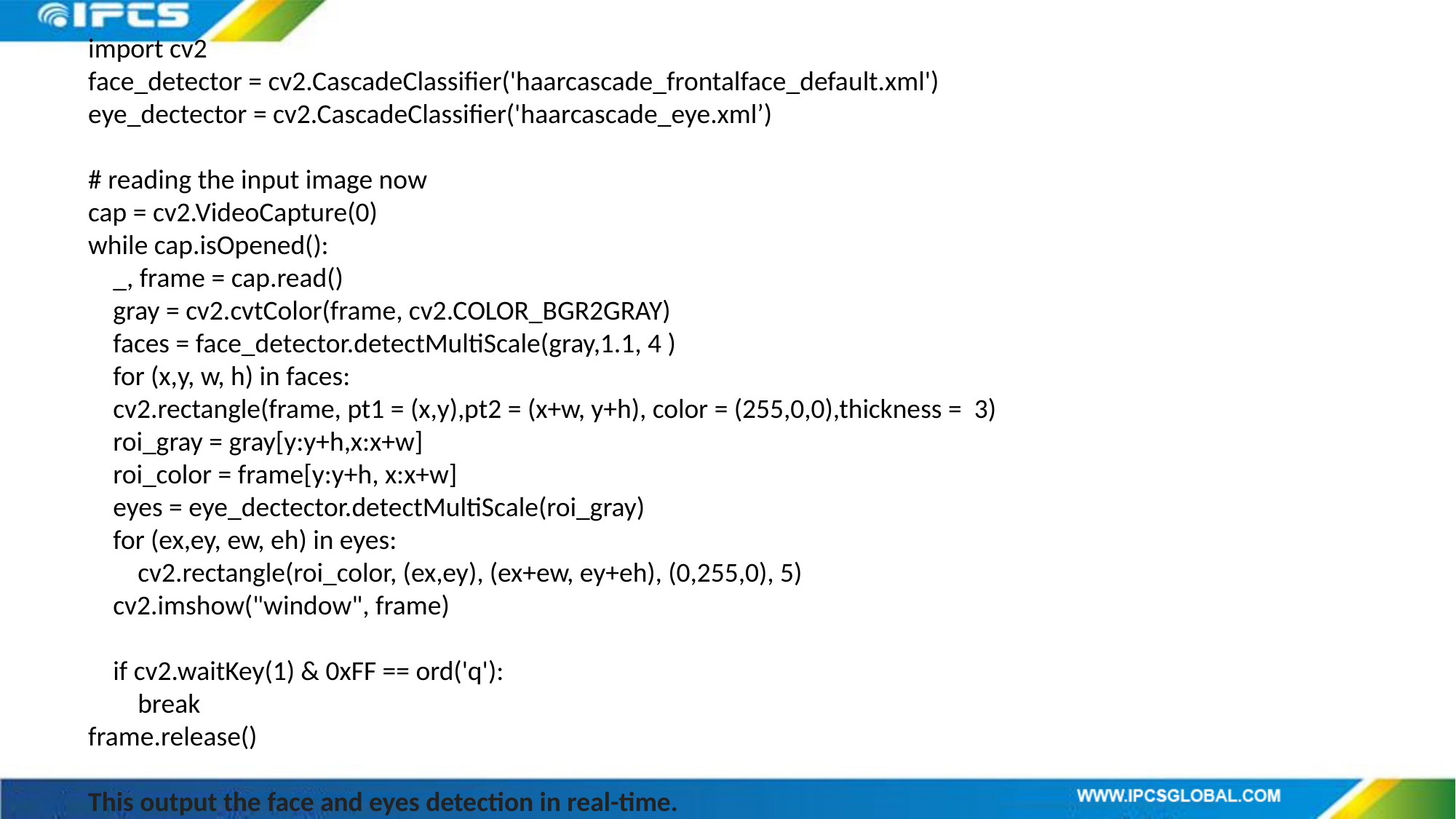

import cv2
face_detector = cv2.CascadeClassifier('haarcascade_frontalface_default.xml')
eye_dectector = cv2.CascadeClassifier('haarcascade_eye.xml’)

# reading the input image now
cap = cv2.VideoCapture(0)
while cap.isOpened():
    _, frame = cap.read()
    gray = cv2.cvtColor(frame, cv2.COLOR_BGR2GRAY)
    faces = face_detector.detectMultiScale(gray,1.1, 4 )
    for (x,y, w, h) in faces:
    cv2.rectangle(frame, pt1 = (x,y),pt2 = (x+w, y+h), color = (255,0,0),thickness =  3)
    roi_gray = gray[y:y+h,x:x+w]
    roi_color = frame[y:y+h, x:x+w]
    eyes = eye_dectector.detectMultiScale(roi_gray)
    for (ex,ey, ew, eh) in eyes:
        cv2.rectangle(roi_color, (ex,ey), (ex+ew, ey+eh), (0,255,0), 5)
    cv2.imshow("window", frame)

    if cv2.waitKey(1) & 0xFF == ord('q'):
        break
frame.release()

This output the face and eyes detection in real-time.